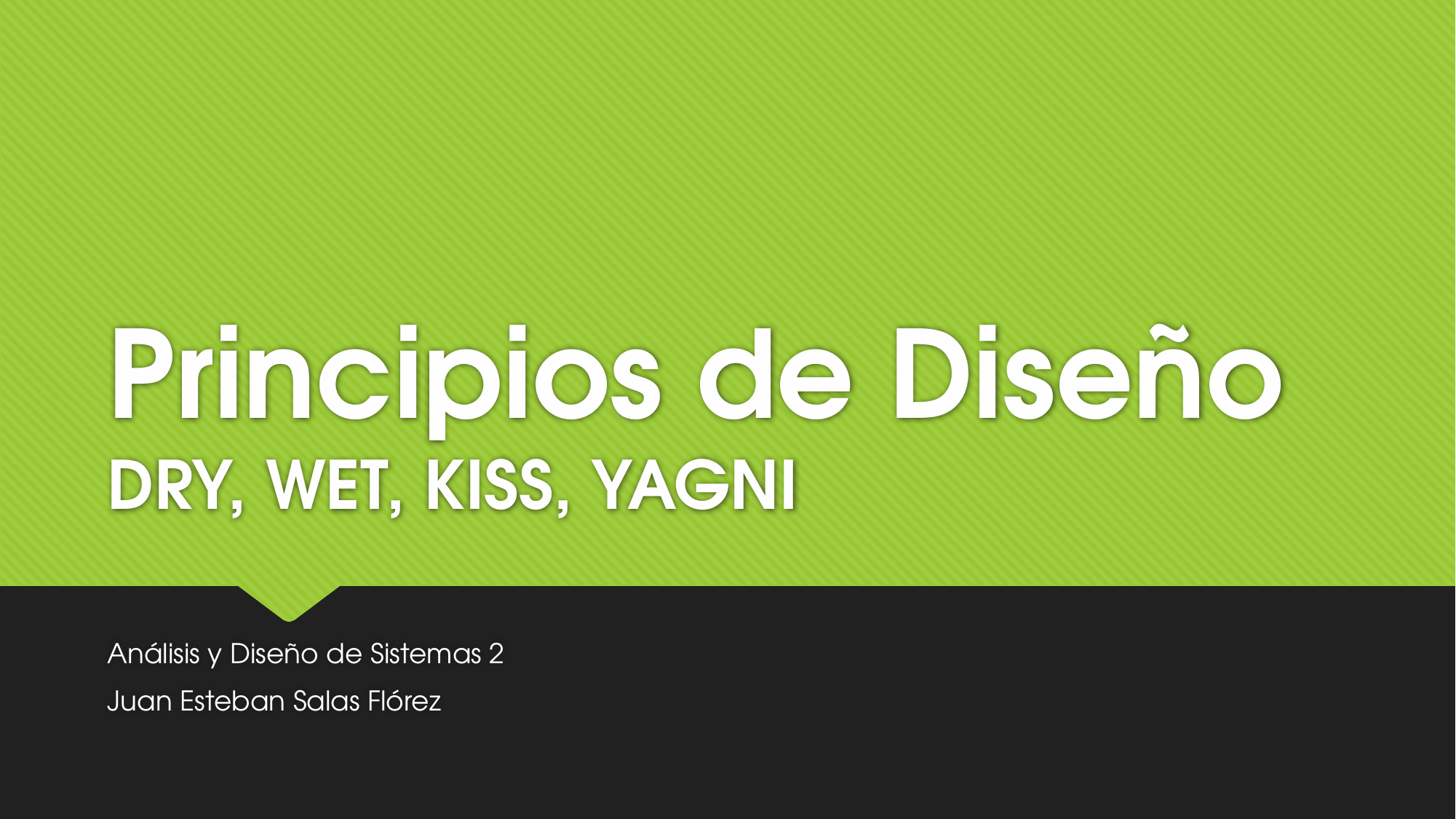

# Principios de Diseño DRY, WET, KISS, YAGNI
Análisis y Diseño de Sistemas 2
Juan Esteban Salas Flórez